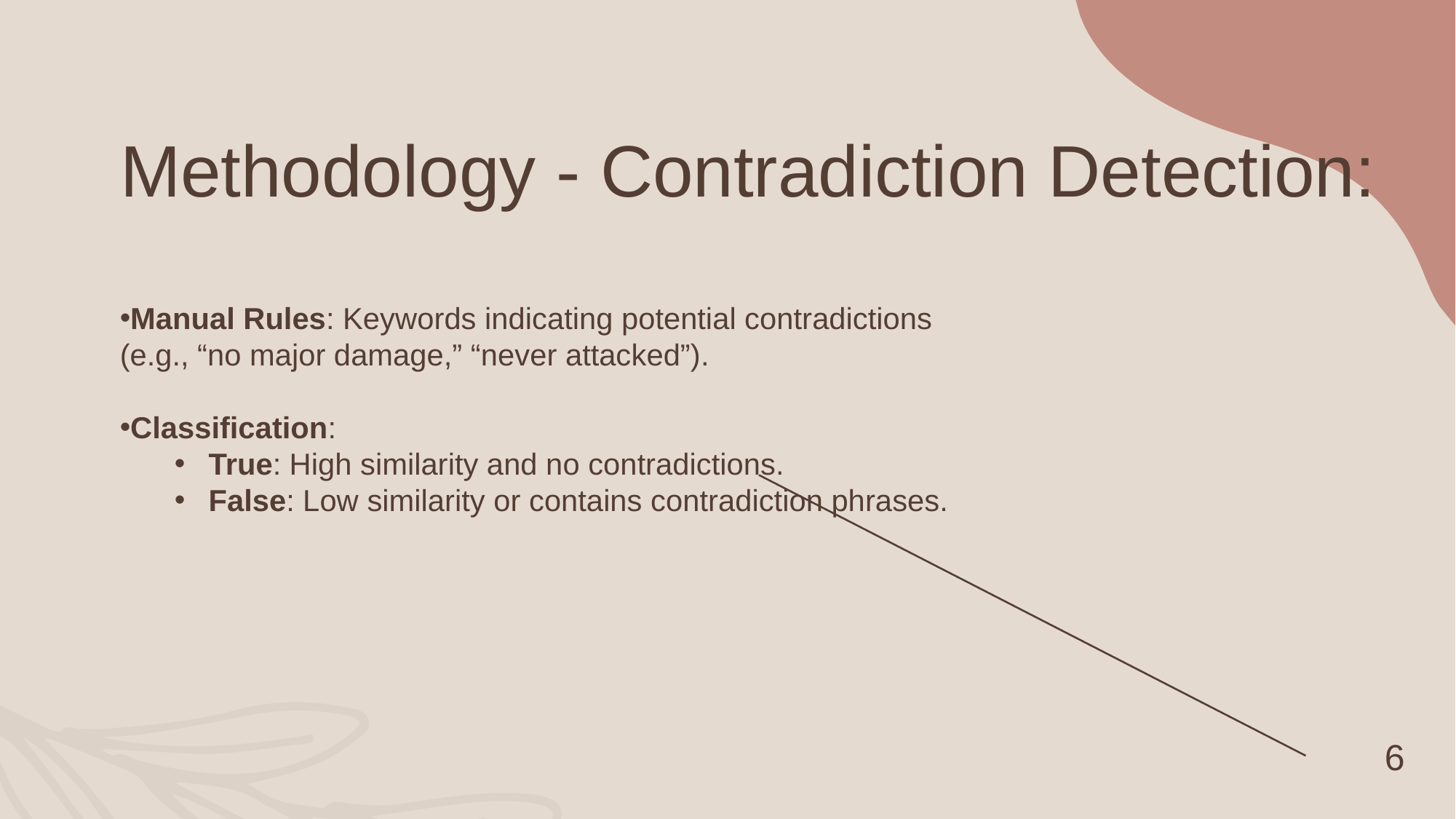

# Methodology - Contradiction Detection:
Manual Rules: Keywords indicating potential contradictions (e.g., “no major damage,” “never attacked”).

Classification:
True: High similarity and no contradictions.
False: Low similarity or contains contradiction phrases.
6